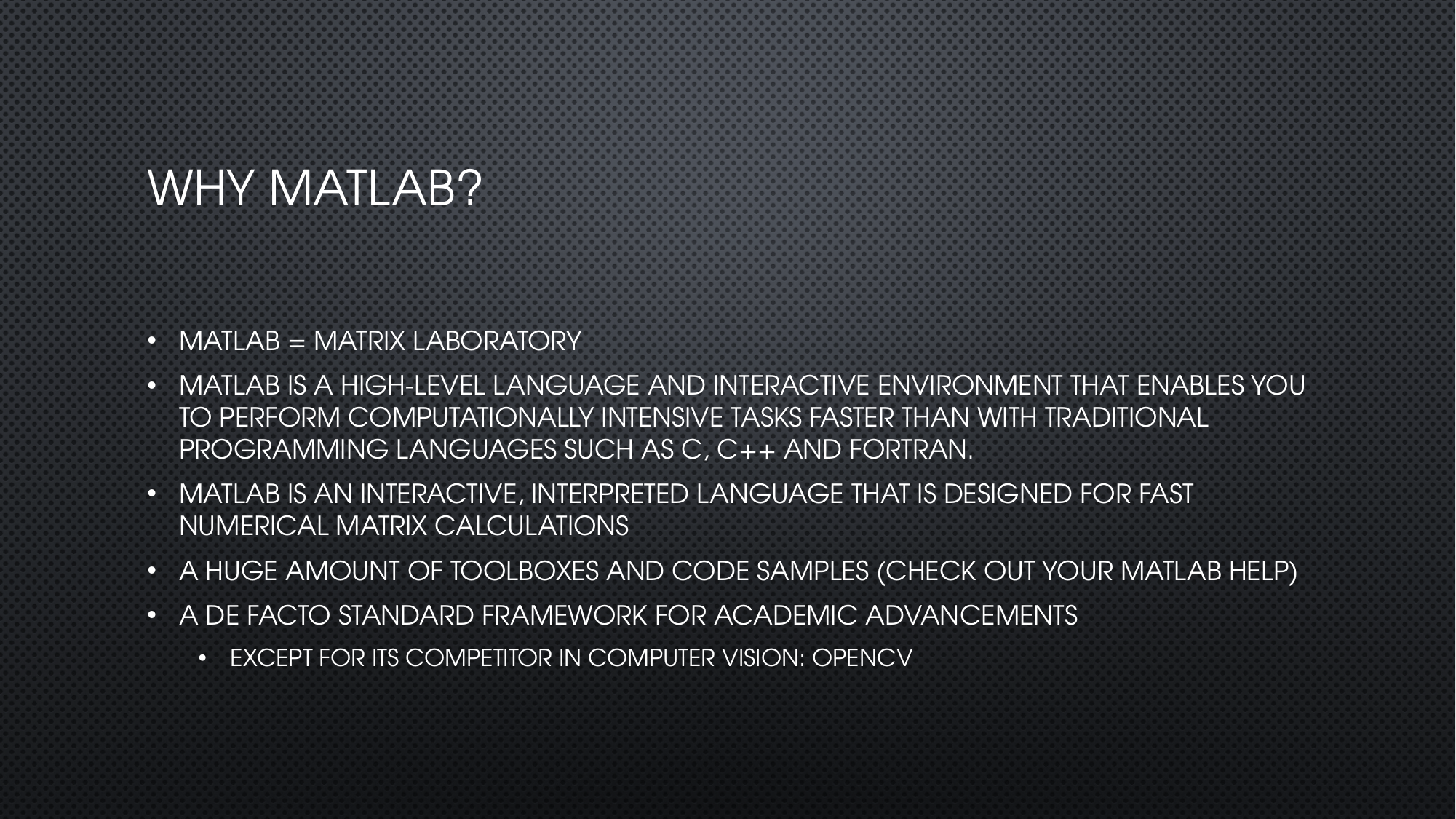

# Why MATLAB?
MATLAB = Matrix Laboratory
MATLAB is a high-level language and interactive environment that enables you to perform computationally intensive tasks faster than with traditional programming languages such as C, C++ and Fortran.
MATLAB is an interactive, interpreted language that is designed for fast numerical matrix calculations
A huge amount of Toolboxes and Code samples (Check out your MATLAB Help)
A de facto standard framework for academic advancements
Except for its competitor in computer vision: OpenCV